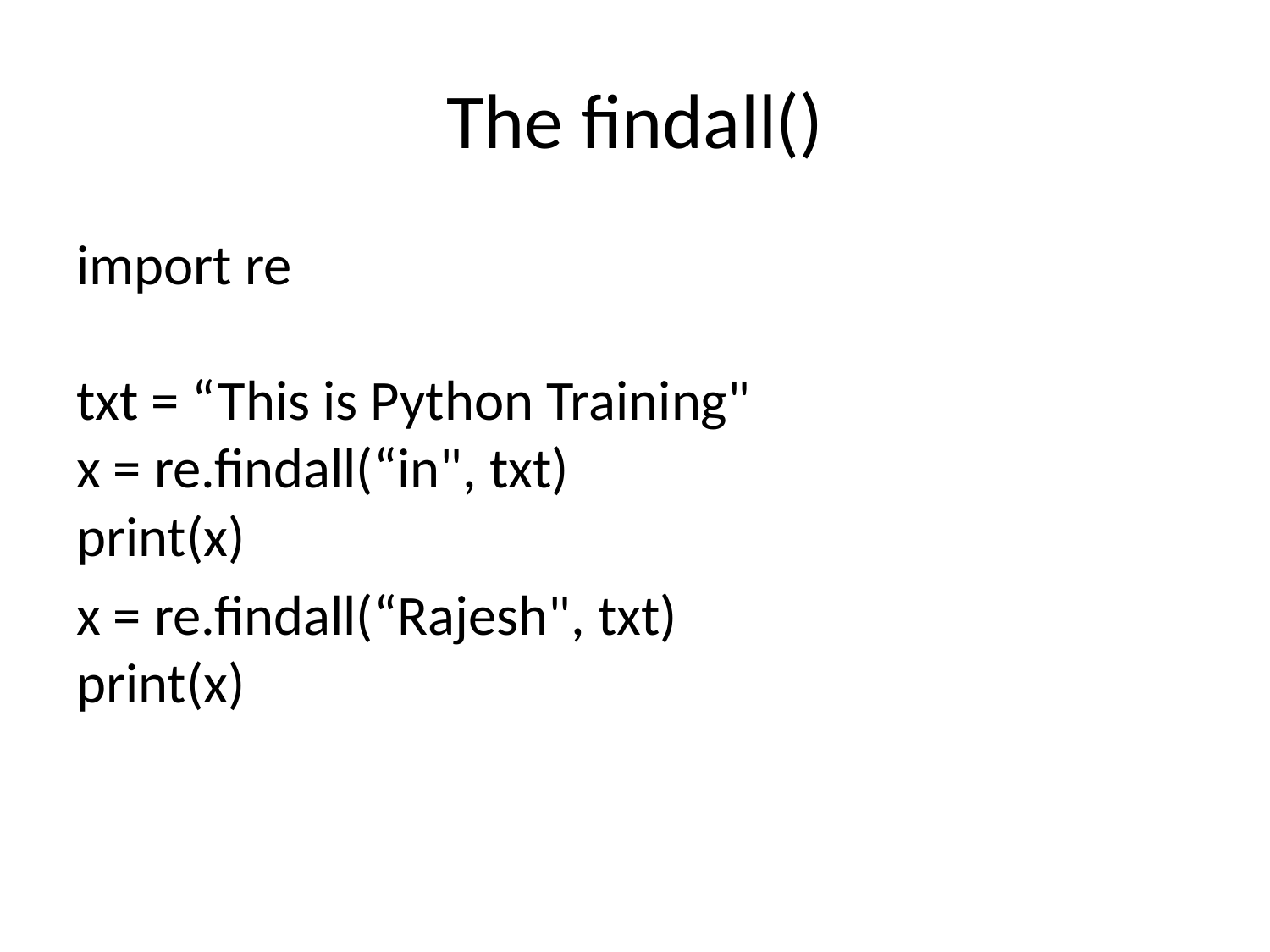

# The findall()
import re
txt = “This is Python Training"
x = re.findall(“in", txt)
print(x)
x = re.findall(“Rajesh", txt)
print(x)